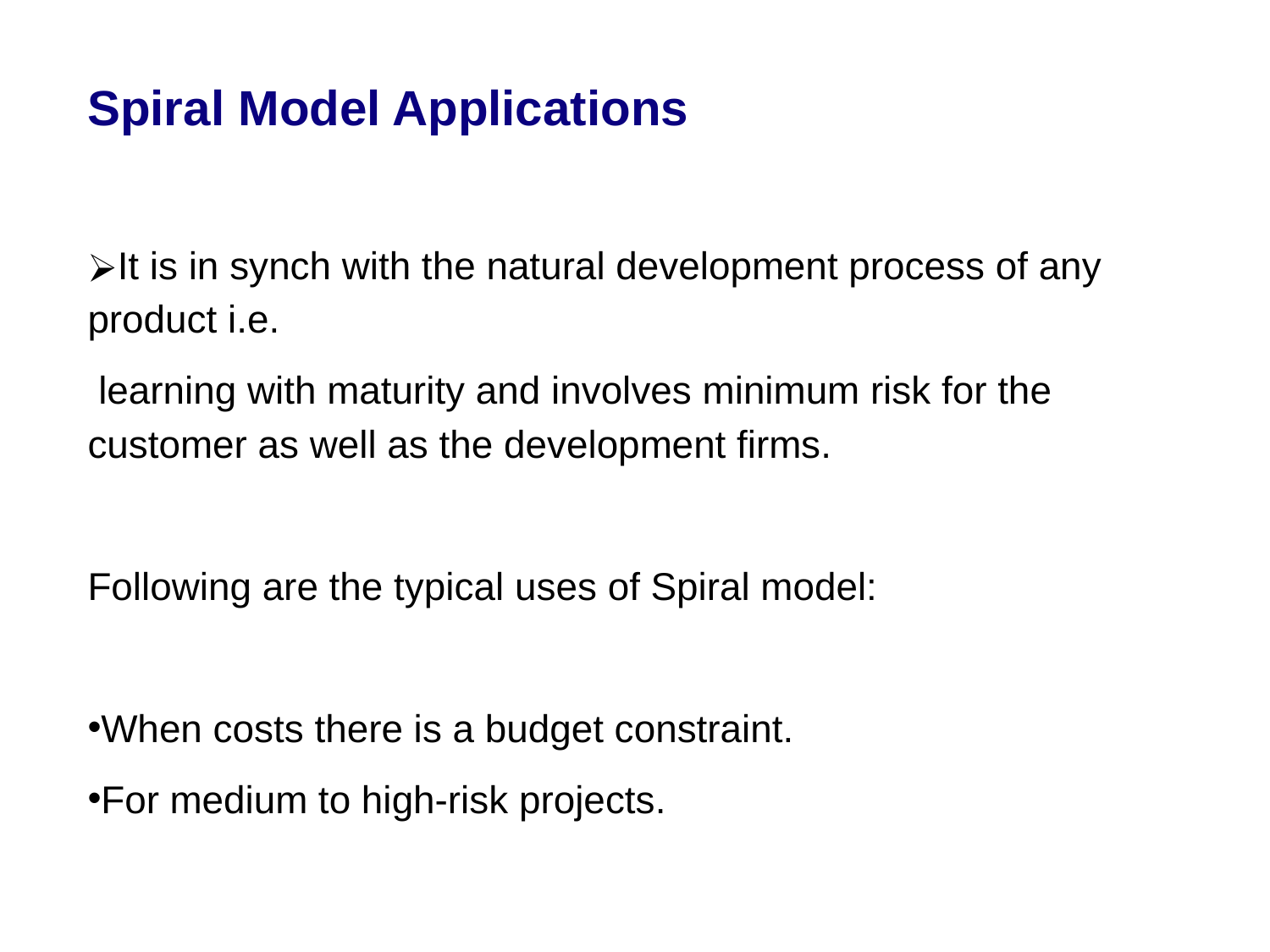

Spiral Model Applications
It is in synch with the natural development process of any product i.e.
 learning with maturity and involves minimum risk for the customer as well as the development firms.

Following are the typical uses of Spiral model:

When costs there is a budget constraint.
For medium to high-risk projects.